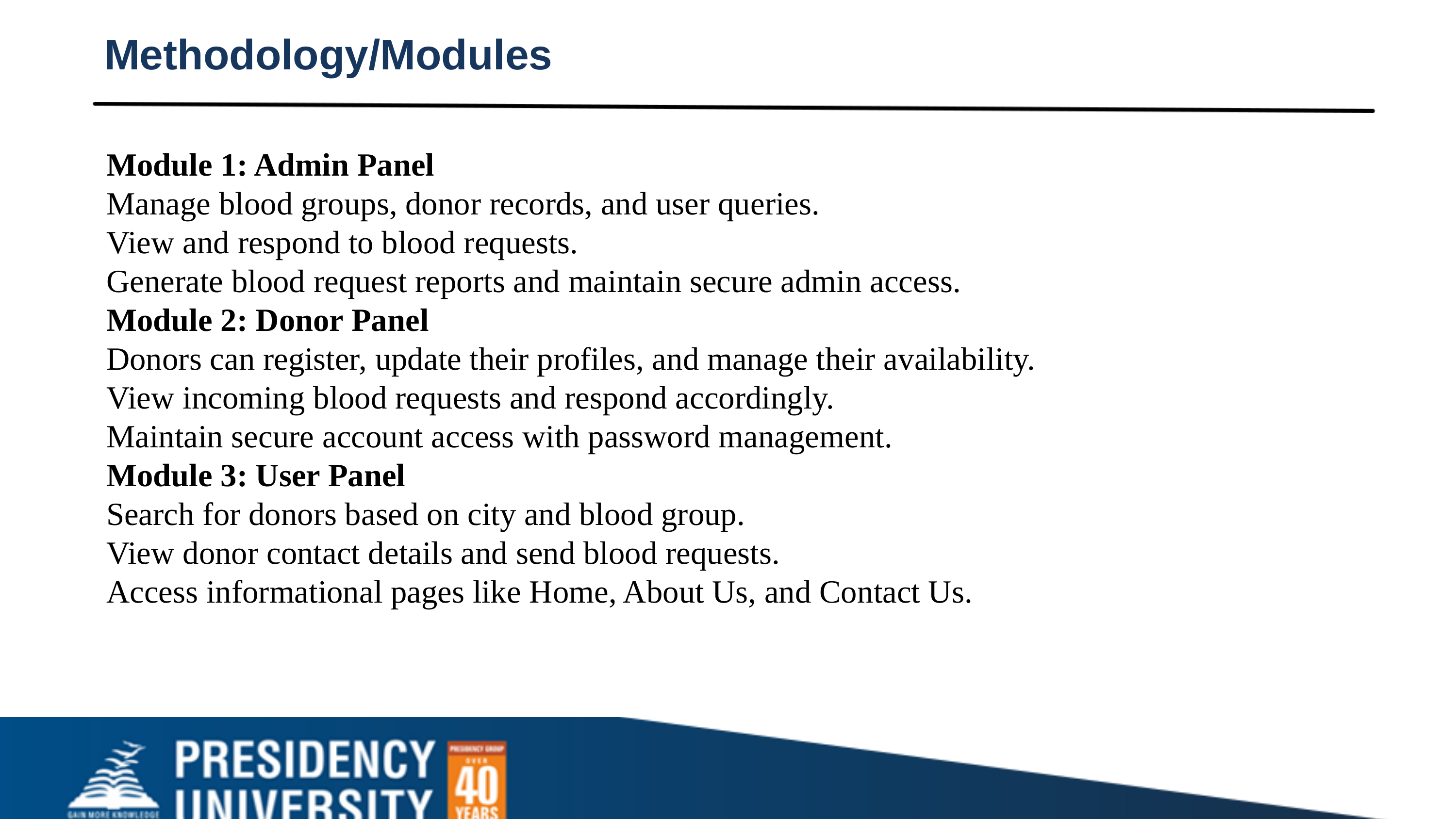

Methodology/Modules

Module 1: Admin Panel
Manage blood groups, donor records, and user queries.
View and respond to blood requests.
Generate blood request reports and maintain secure admin access.
Module 2: Donor Panel
Donors can register, update their profiles, and manage their availability.
View incoming blood requests and respond accordingly.
Maintain secure account access with password management.
Module 3: User Panel
Search for donors based on city and blood group.
View donor contact details and send blood requests.
Access informational pages like Home, About Us, and Contact Us.